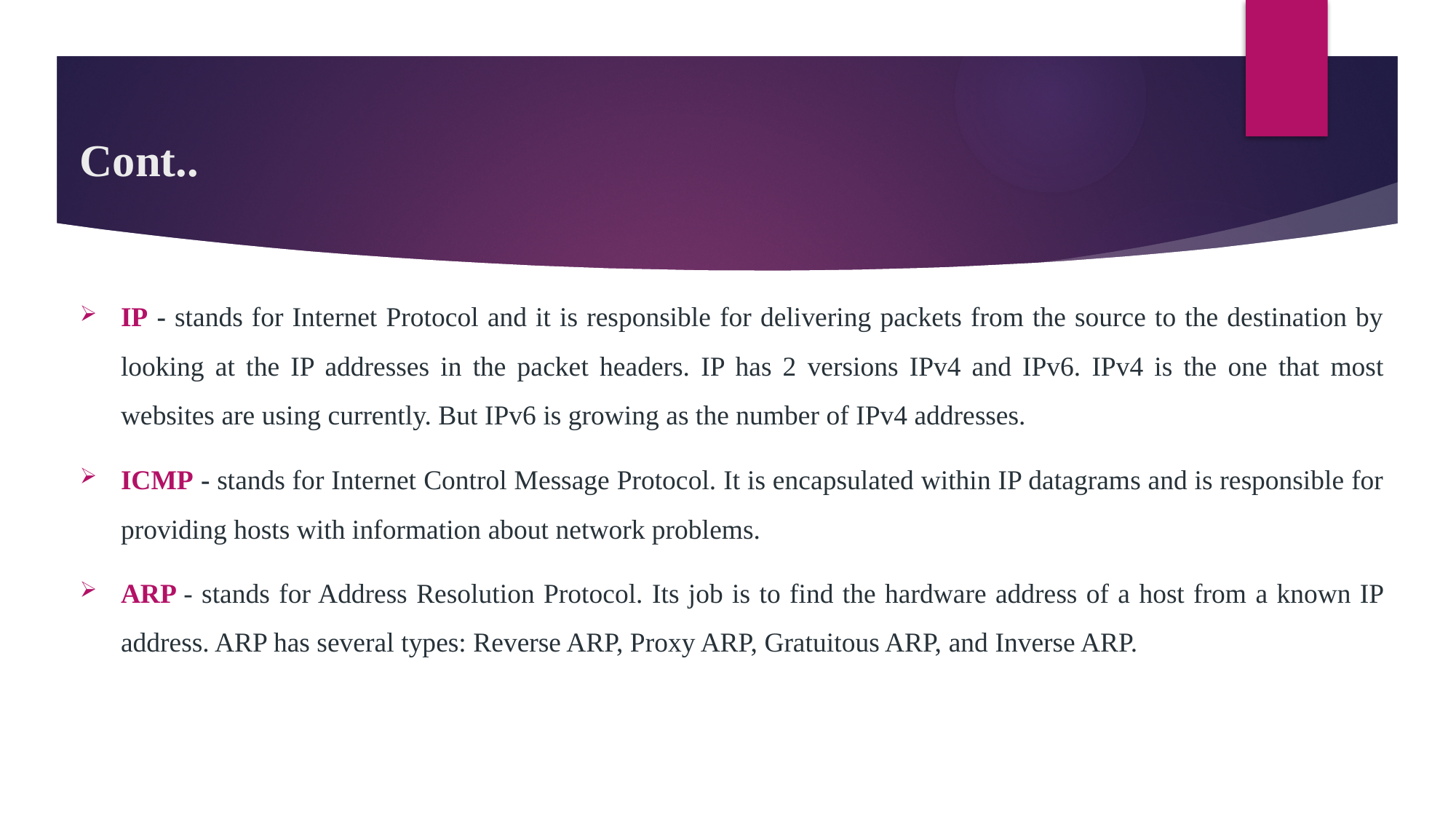

# Cont..
IP - stands for Internet Protocol and it is responsible for delivering packets from the source to the destination by looking at the IP addresses in the packet headers. IP has 2 versions IPv4 and IPv6. IPv4 is the one that most websites are using currently. But IPv6 is growing as the number of IPv4 addresses.
ICMP - stands for Internet Control Message Protocol. It is encapsulated within IP datagrams and is responsible for providing hosts with information about network problems.
ARP - stands for Address Resolution Protocol. Its job is to find the hardware address of a host from a known IP address. ARP has several types: Reverse ARP, Proxy ARP, Gratuitous ARP, and Inverse ARP.